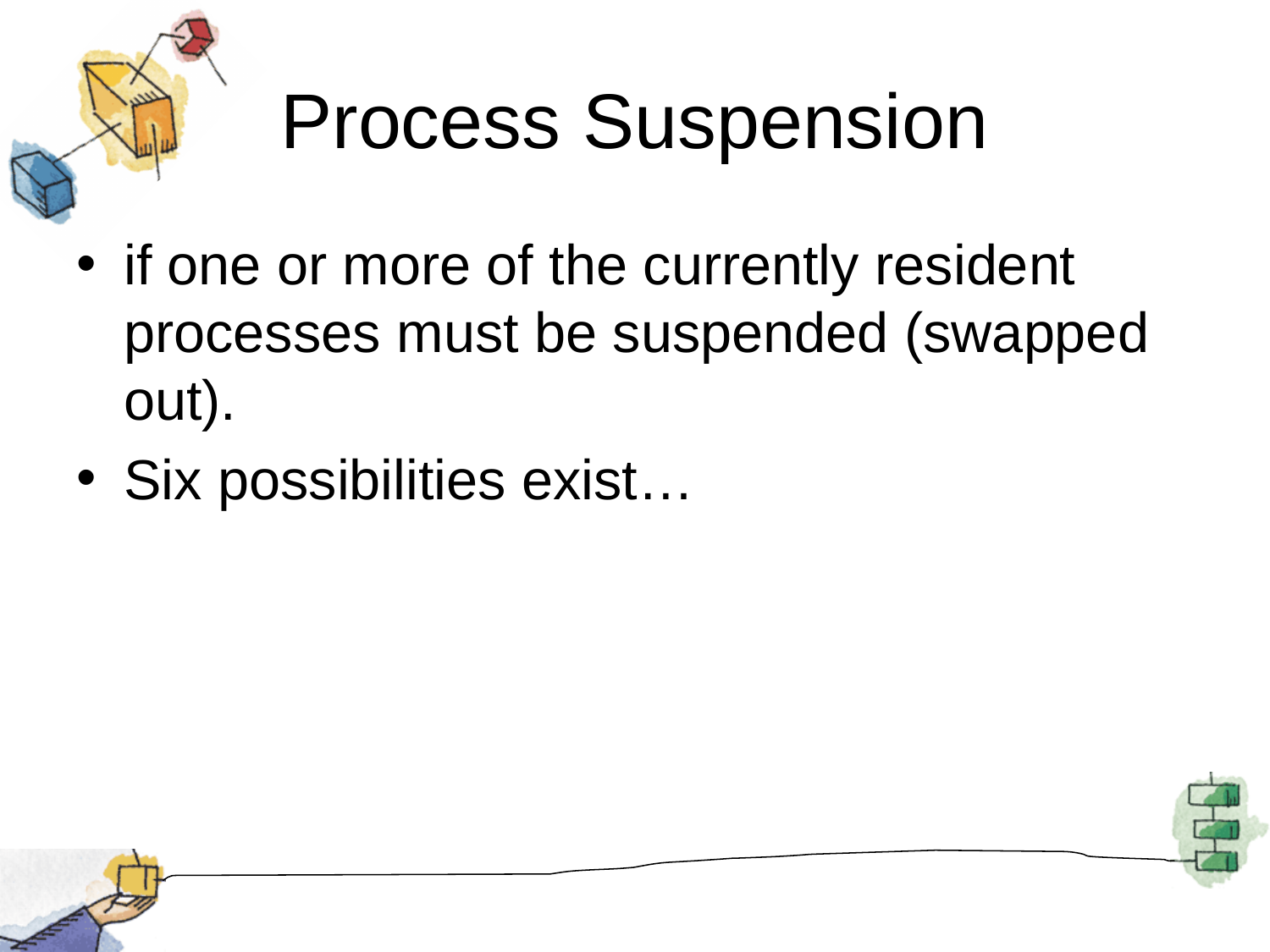

# Process Suspension
if one or more of the currently resident processes must be suspended (swapped out).
Six possibilities exist…